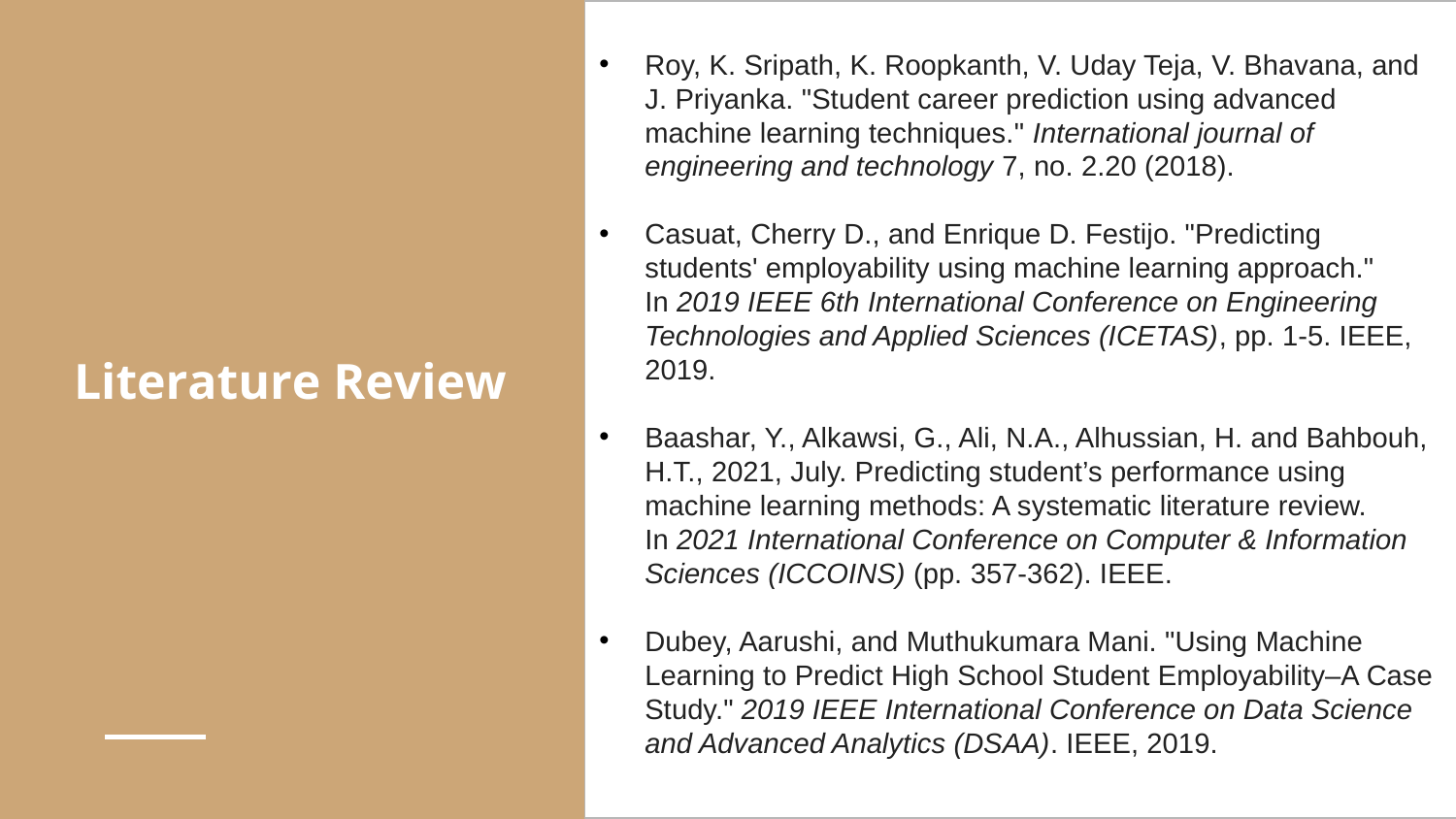

Roy, K. Sripath, K. Roopkanth, V. Uday Teja, V. Bhavana, and J. Priyanka. "Student career prediction using advanced machine learning techniques." International journal of engineering and technology 7, no. 2.20 (2018).

Casuat, Cherry D., and Enrique D. Festijo. "Predicting students' employability using machine learning approach." In 2019 IEEE 6th International Conference on Engineering Technologies and Applied Sciences (ICETAS), pp. 1-5. IEEE, 2019.

Baashar, Y., Alkawsi, G., Ali, N.A., Alhussian, H. and Bahbouh, H.T., 2021, July. Predicting student’s performance using machine learning methods: A systematic literature review. In 2021 International Conference on Computer & Information Sciences (ICCOINS) (pp. 357-362). IEEE.

Dubey, Aarushi, and Muthukumara Mani. "Using Machine Learning to Predict High School Student Employability–A Case Study." 2019 IEEE International Conference on Data Science and Advanced Analytics (DSAA). IEEE, 2019.
Literature Review